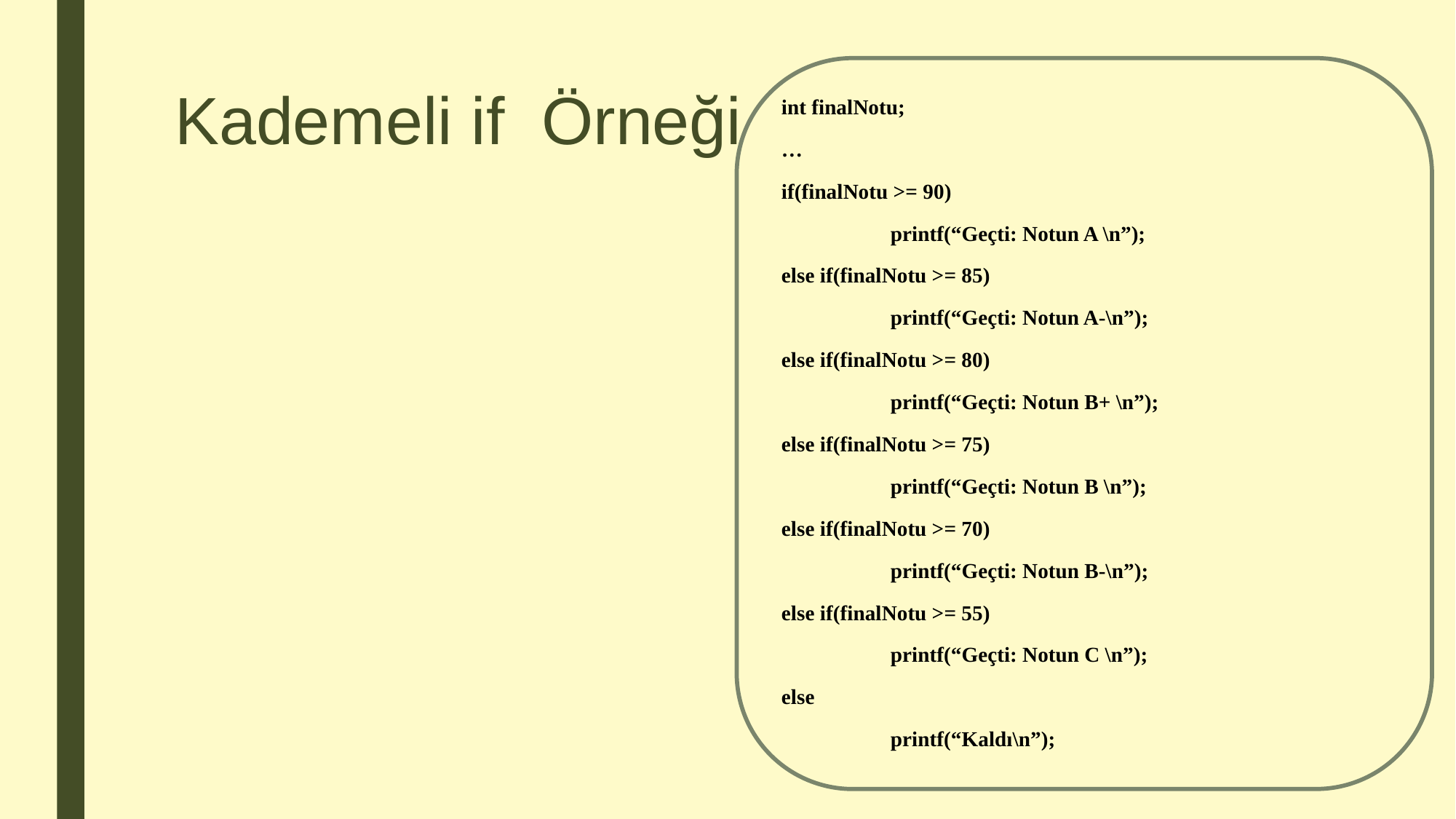

int finalNotu;
…
if(finalNotu >= 90)
	printf(“Geçti: Notun A \n”);
else if(finalNotu >= 85)
	printf(“Geçti: Notun A-\n”);
else if(finalNotu >= 80)
	printf(“Geçti: Notun B+ \n”);
else if(finalNotu >= 75)
	printf(“Geçti: Notun B \n”);
else if(finalNotu >= 70)
	printf(“Geçti: Notun B-\n”);
else if(finalNotu >= 55)
	printf(“Geçti: Notun C \n”);
else
	printf(“Kaldı\n”);
# Kademeli if  Örneği